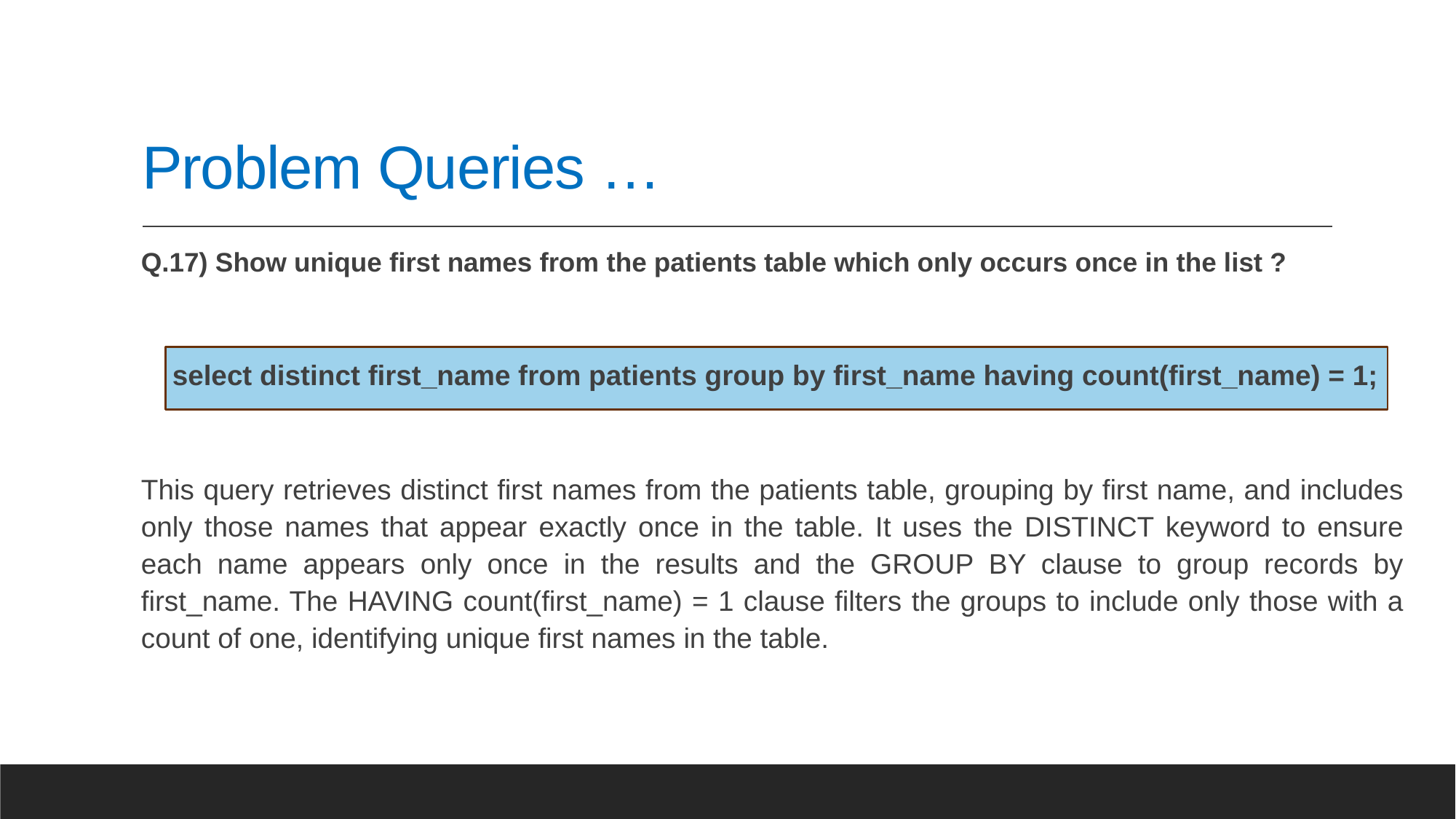

# Problem Queries …
Q.17) Show unique first names from the patients table which only occurs once in the list ?

    select distinct first_name from patients group by first_name having count(first_name) = 1;

This query retrieves distinct first names from the patients table, grouping by first name, and includes only those names that appear exactly once in the table. It uses the DISTINCT keyword to ensure each name appears only once in the results and the GROUP BY clause to group records by first_name. The HAVING count(first_name) = 1 clause filters the groups to include only those with a count of one, identifying unique first names in the table.